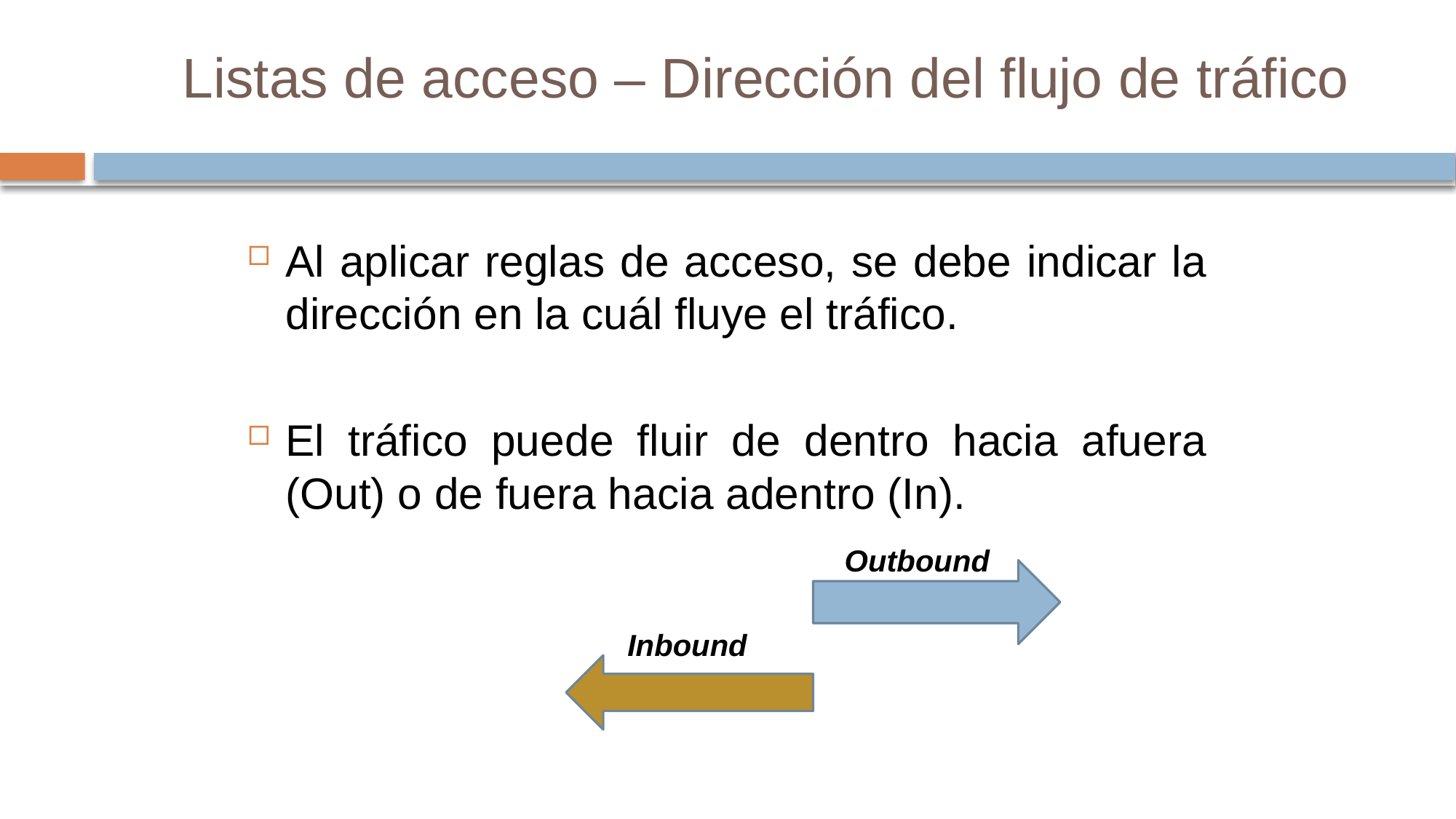

# Listas de acceso – Dirección del flujo de tráfico

Al aplicar reglas de acceso, se debe indicar la dirección en la cuál fluye el tráfico.

El tráfico puede fluir de dentro hacia afuera (Out) o de fuera hacia adentro (In).
Outbound

Inbound